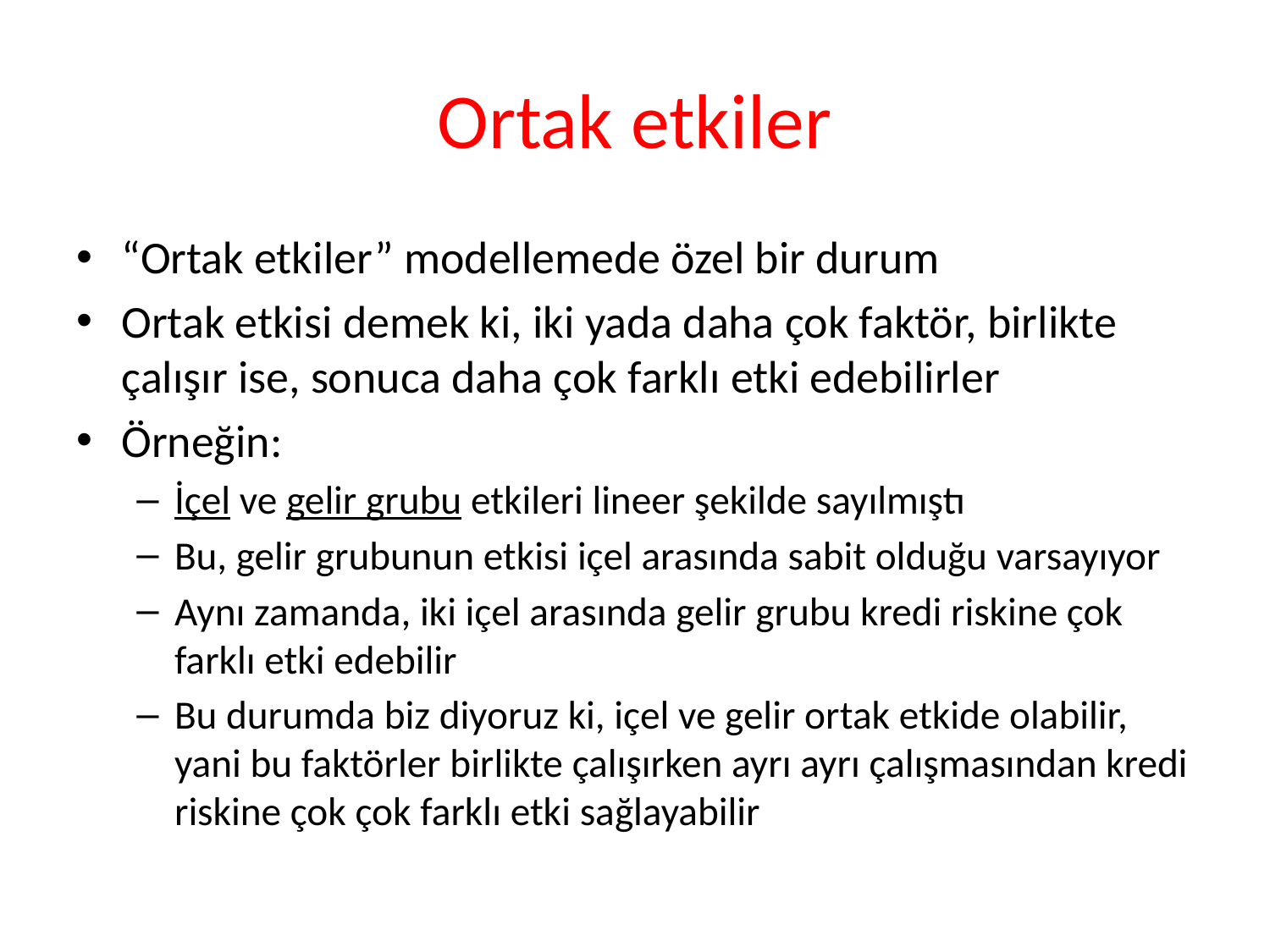

# Ortak etkiler
“Ortak etkiler” modellemede özel bir durum
Ortak etkisi demek ki, iki yada daha çok faktör, birlikte çalışır ise, sonuca daha çok farklı etki edebilirler
Örneğin:
İçel ve gelir grubu etkileri lineer şekilde sayılmıştı
Bu, gelir grubunun etkisi içel arasında sabit olduğu varsayıyor
Aynı zamanda, iki içel arasında gelir grubu kredi riskine çok farklı etki edebilir
Bu durumda biz diyoruz ki, içel ve gelir ortak etkide olabilir, yani bu faktörler birlikte çalışırken ayrı ayrı çalışmasından kredi riskine çok çok farklı etki sağlayabilir